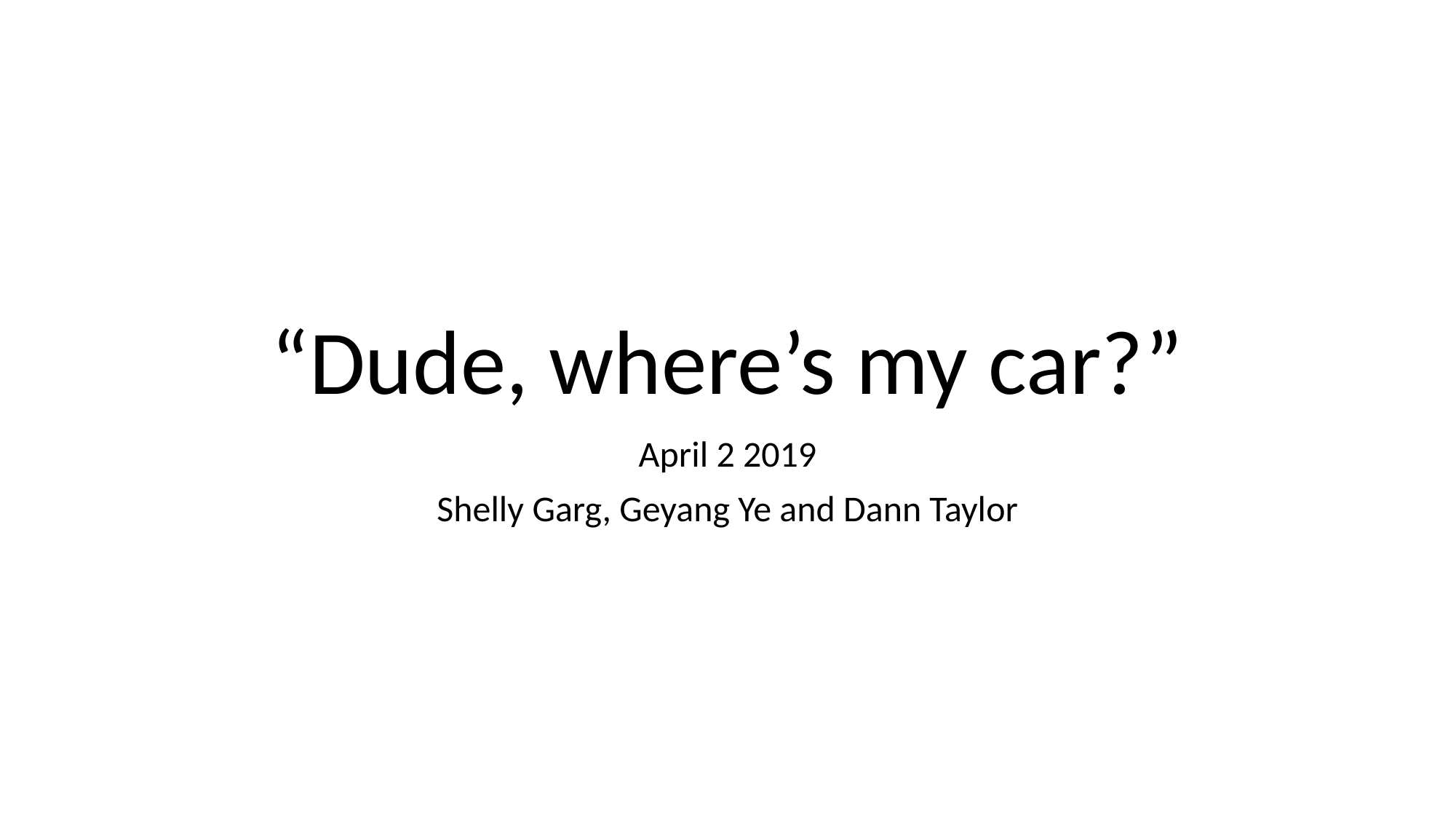

# “Dude, where’s my car?”
April 2 2019
Shelly Garg, Geyang Ye and Dann Taylor